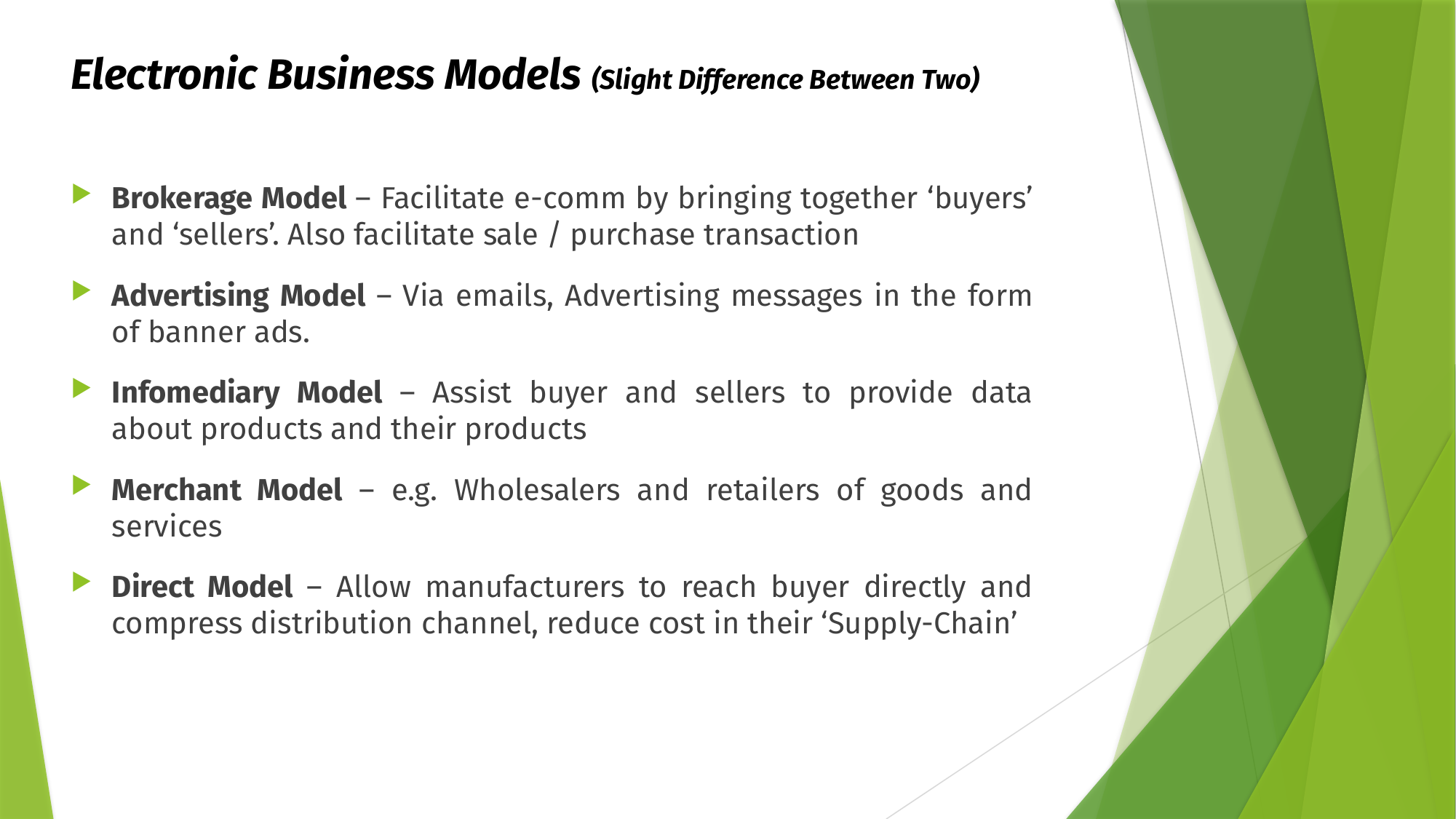

# Electronic Business Models (Slight Difference Between Two)
Brokerage Model – Facilitate e-comm by bringing together ‘buyers’ and ‘sellers’. Also facilitate sale / purchase transaction
Advertising Model – Via emails, Advertising messages in the form of banner ads.
Infomediary Model – Assist buyer and sellers to provide data about products and their products
Merchant Model – e.g. Wholesalers and retailers of goods and services
Direct Model – Allow manufacturers to reach buyer directly and compress distribution channel, reduce cost in their ‘Supply-Chain’